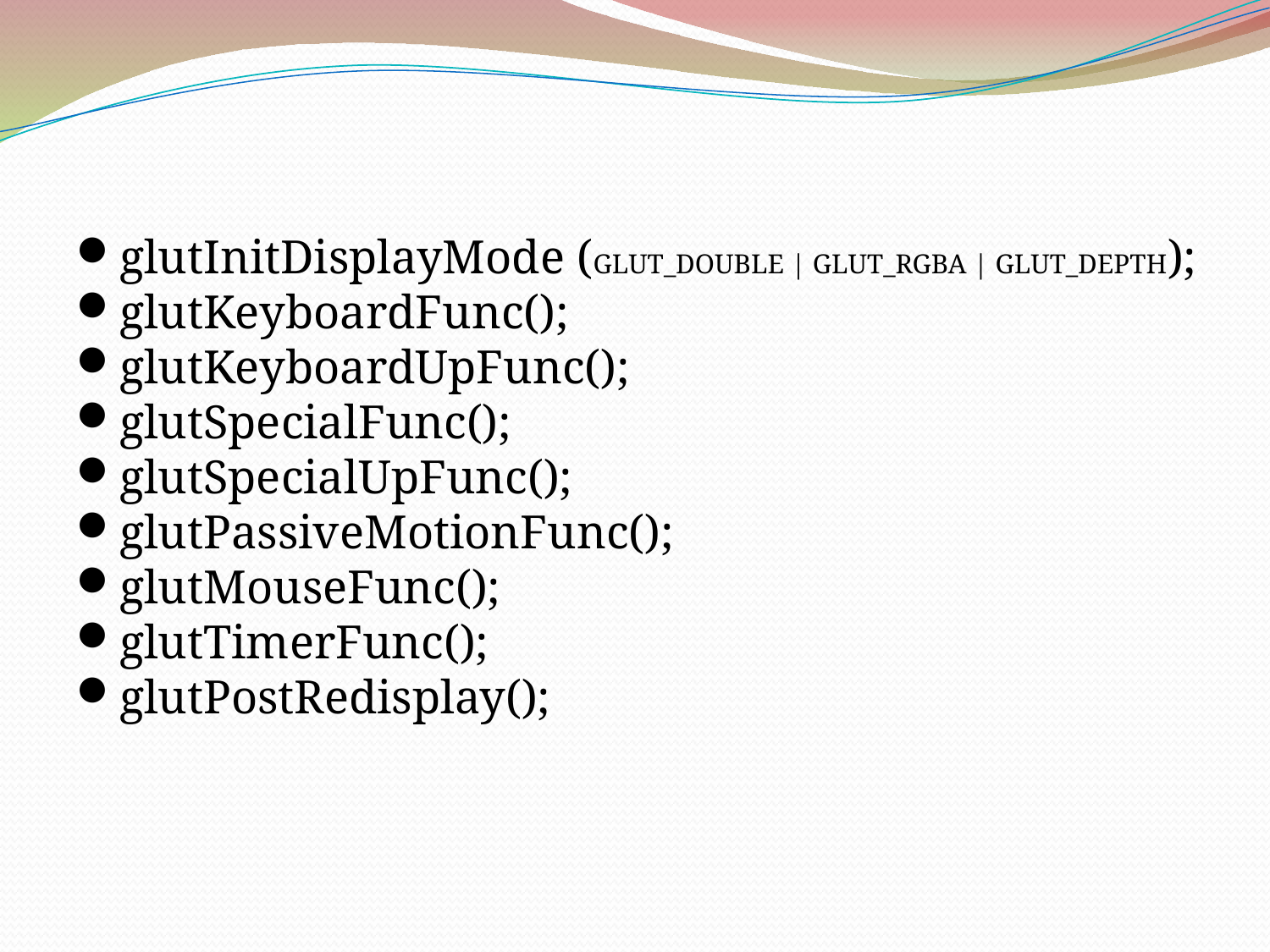

glutInitDisplayMode (GLUT_DOUBLE | GLUT_RGBA | GLUT_DEPTH);
glutKeyboardFunc();
glutKeyboardUpFunc();
glutSpecialFunc();
glutSpecialUpFunc();
glutPassiveMotionFunc();
glutMouseFunc();
glutTimerFunc();
glutPostRedisplay();